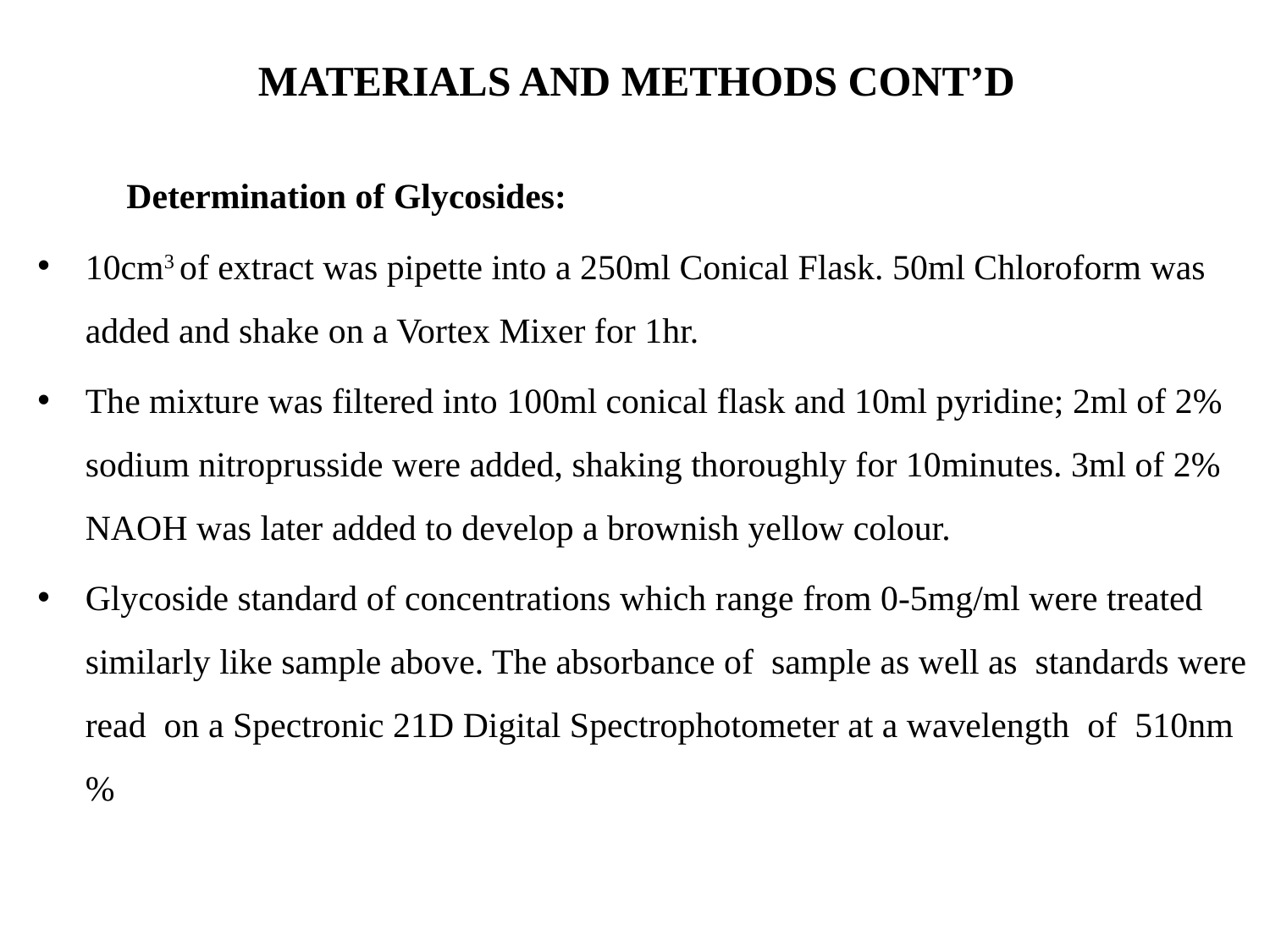

# MATERIALS AND METHODS CONT’D
          Determination of Glycosides:
10cm3 of extract was pipette into a 250ml Conical Flask. 50ml Chloroform was added and shake on a Vortex Mixer for 1hr.
The mixture was filtered into 100ml conical flask and 10ml pyridine; 2ml of 2% sodium nitroprusside were added, shaking thoroughly for 10minutes. 3ml of 2% NAOH was later added to develop a brownish yellow colour.
Glycoside standard of concentrations which range from 0-5mg/ml were treated similarly like sample above. The absorbance of  sample as well as  standards were read  on a Spectronic 21D Digital Spectrophotometer at a wavelength  of  510nm%